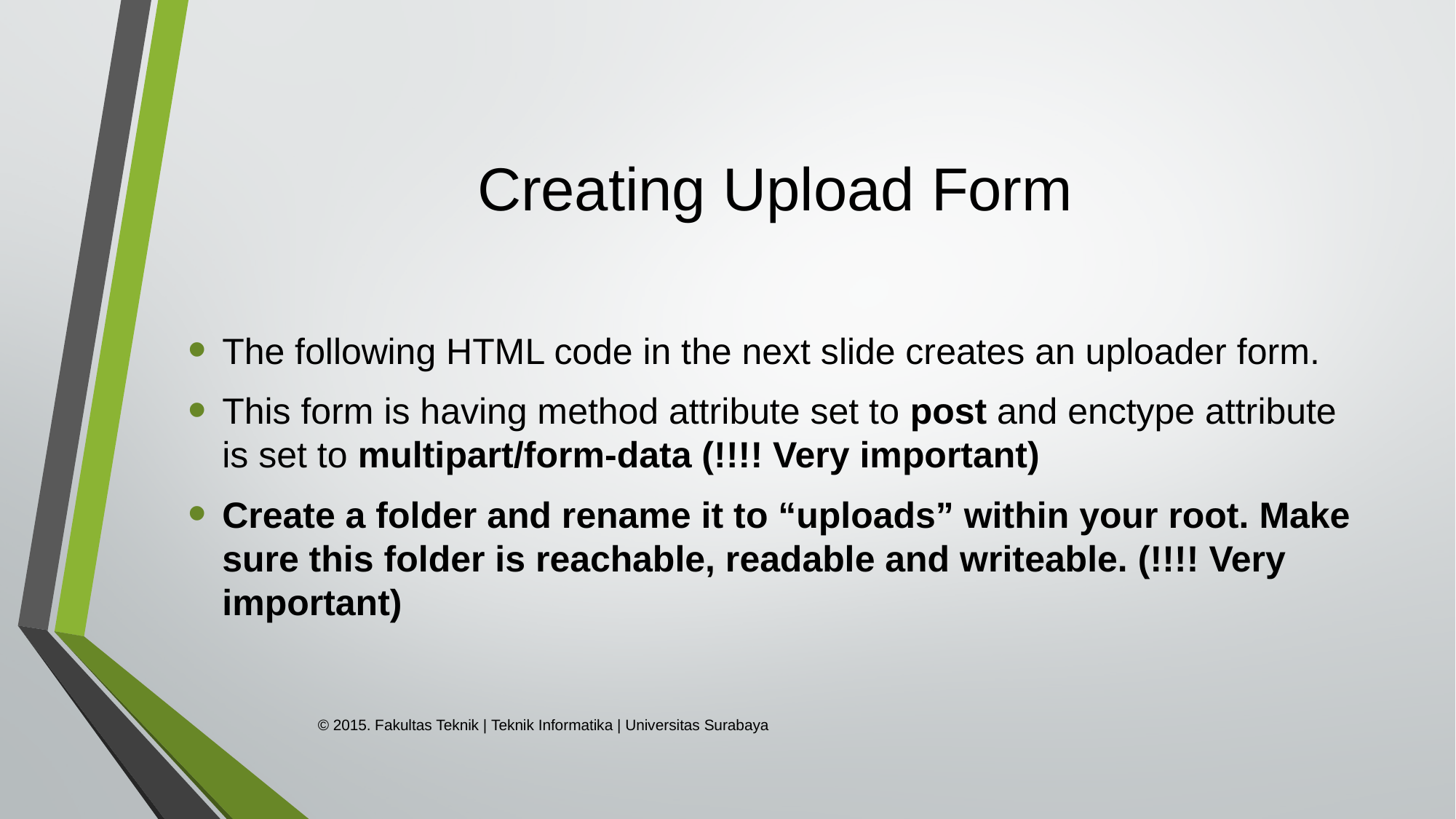

# Creating Upload Form
The following HTML code in the next slide creates an uploader form.
This form is having method attribute set to post and enctype attribute is set to multipart/form-data (!!!! Very important)
Create a folder and rename it to “uploads” within your root. Make sure this folder is reachable, readable and writeable. (!!!! Very important)

© 2015. Fakultas Teknik | Teknik Informatika | Universitas Surabaya